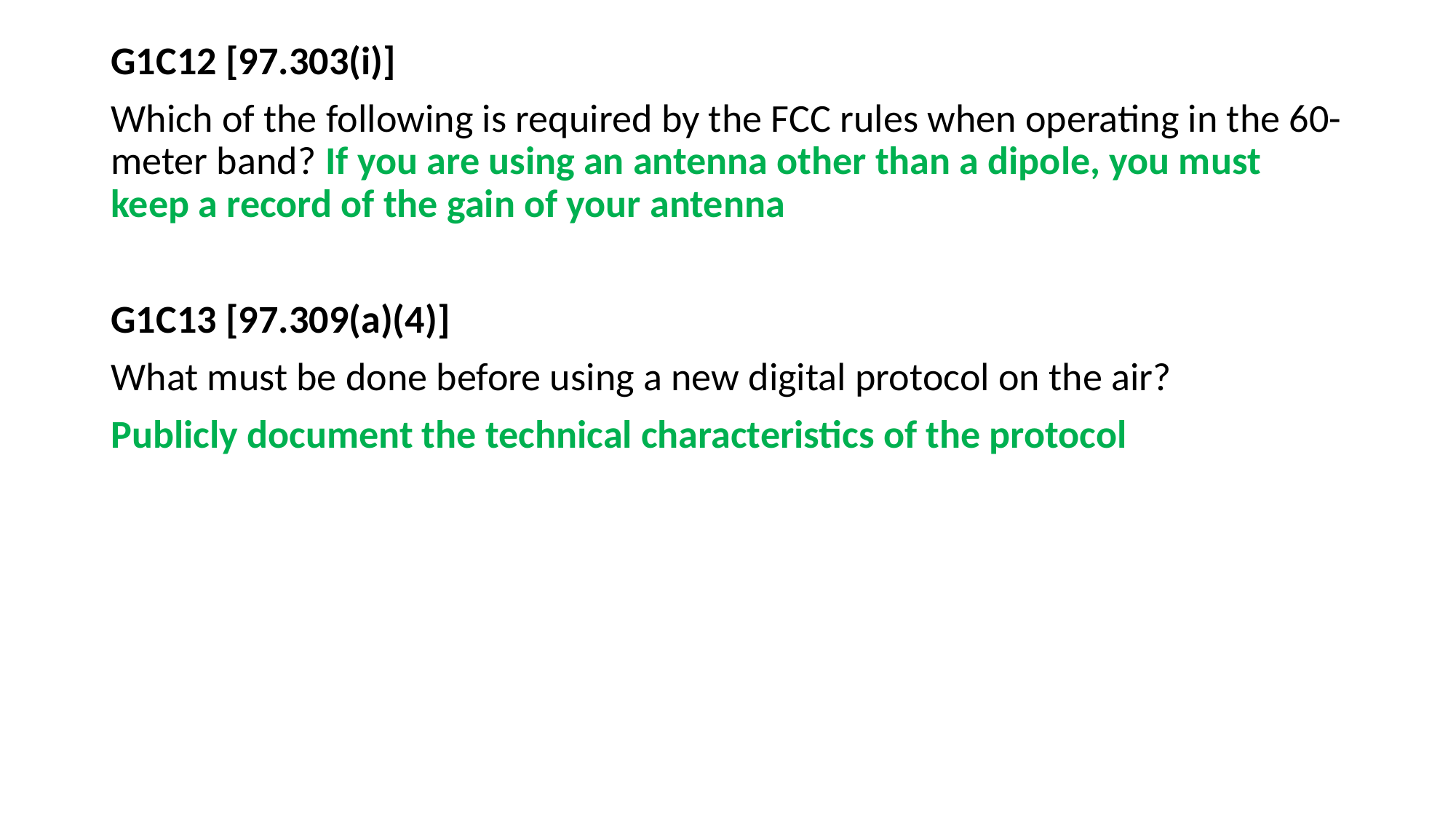

G1C12 [97.303(i)]
Which of the following is required by the FCC rules when operating in the 60-meter band? If you are using an antenna other than a dipole, you must keep a record of the gain of your antenna

G1C13 [97.309(a)(4)]
What must be done before using a new digital protocol on the air?
Publicly document the technical characteristics of the protocol